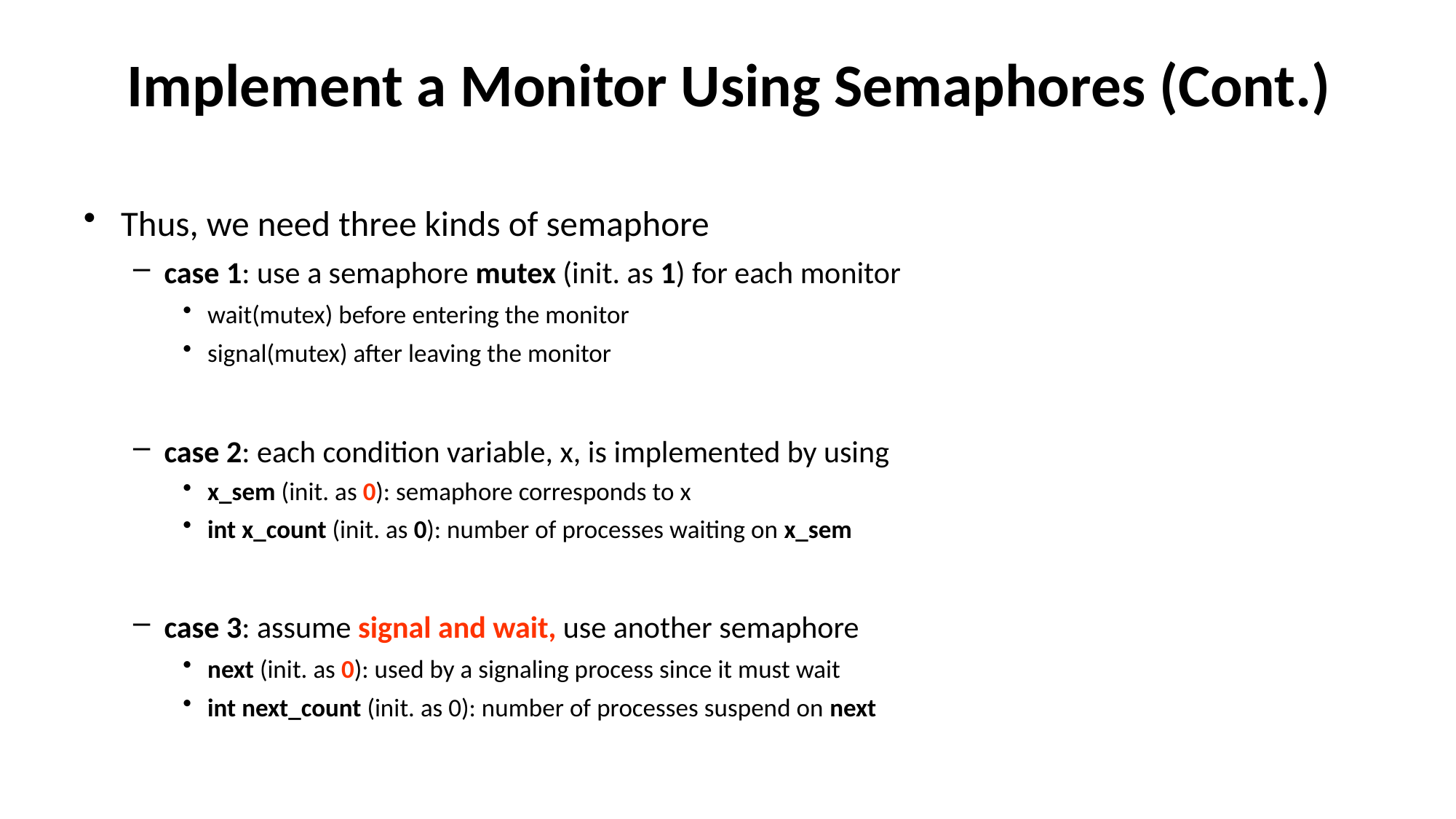

# Implement a Monitor Using Semaphores (Cont.)
Thus, we need three kinds of semaphore
case 1: use a semaphore mutex (init. as 1) for each monitor
wait(mutex) before entering the monitor
signal(mutex) after leaving the monitor

case 2: each condition variable, x, is implemented by using
x_sem (init. as 0): semaphore corresponds to x
int x_count (init. as 0): number of processes waiting on x_sem

case 3: assume signal and wait, use another semaphore
next (init. as 0): used by a signaling process since it must wait
int next_count (init. as 0): number of processes suspend on next